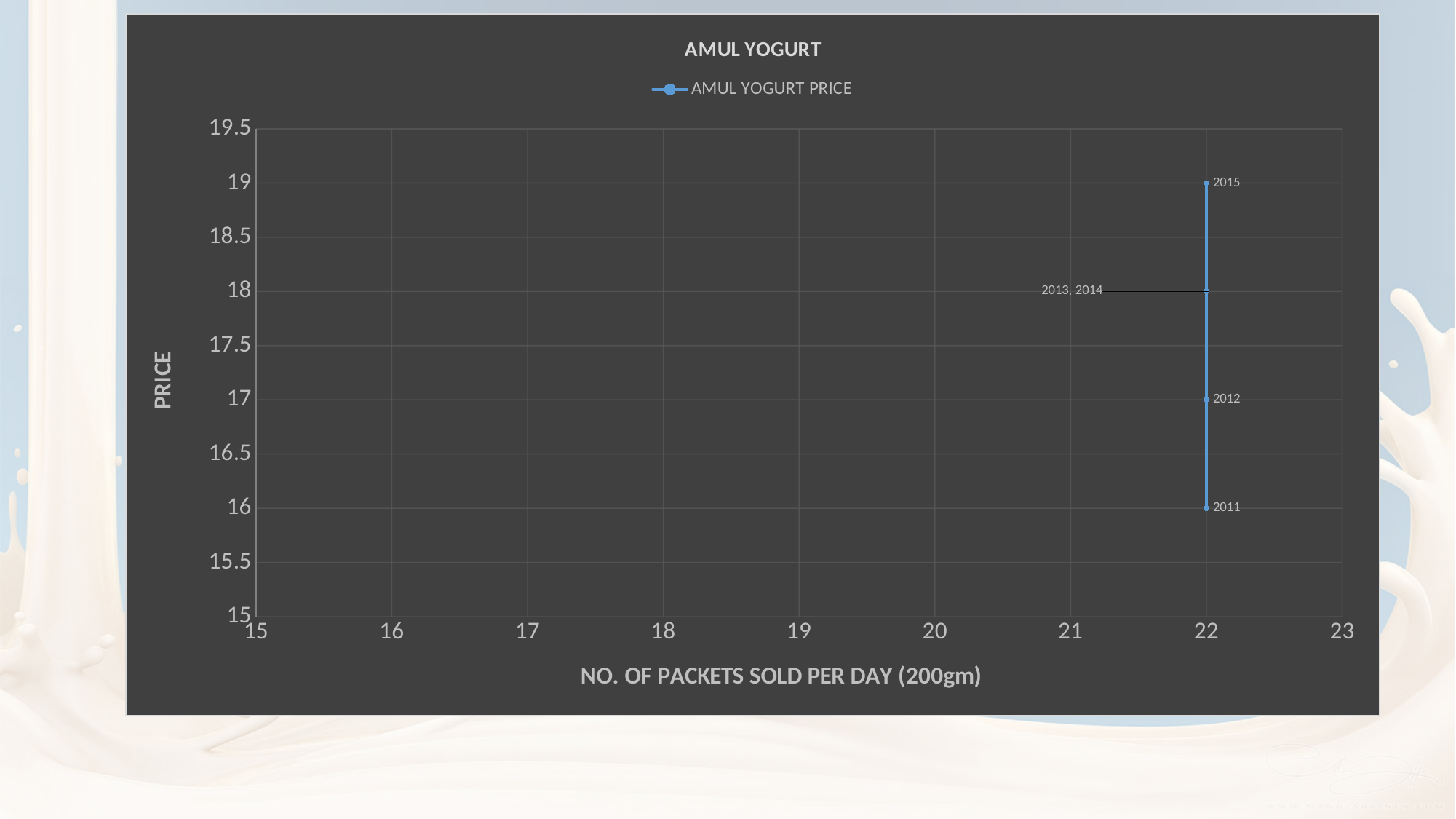

### Chart: AMUL YOGURT

| Category | AMUL YOGURT |
|---|---|